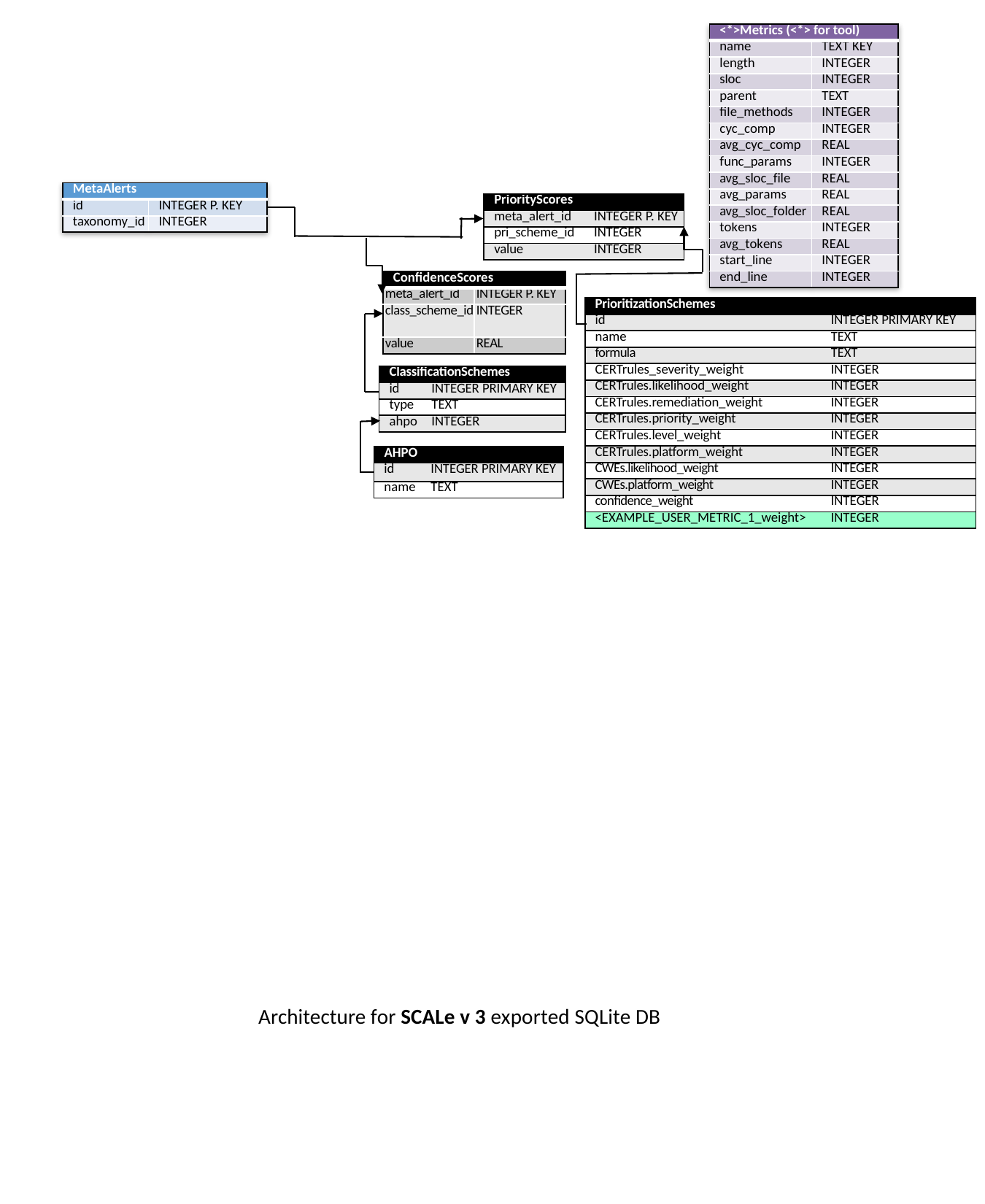

| <\*>Metrics (<\*> for tool) |  |
| --- | --- |
| name | TEXT KEY |
| length | INTEGER |
| sloc | INTEGER |
| parent | TEXT |
| file\_methods | INTEGER |
| cyc\_comp | INTEGER |
| avg\_cyc\_comp | REAL |
| func\_params | INTEGER |
| avg\_sloc\_file | REAL |
| avg\_params | REAL |
| avg\_sloc\_folder | REAL |
| tokens | INTEGER |
| avg\_tokens | REAL |
| start\_line | INTEGER |
| end\_line | INTEGER |
| MetaAlerts |  |
| --- | --- |
| id | INTEGER P. KEY |
| taxonomy\_id | INTEGER |
| PriorityScores |  |
| --- | --- |
| meta\_alert\_id | INTEGER P. KEY |
| pri\_scheme\_id | INTEGER |
| value | INTEGER |
| ConfidenceScores |  |
| --- | --- |
| meta\_alert\_id | INTEGER P. KEY |
| class\_scheme\_id | INTEGER |
| value | REAL |
| PrioritizationSchemes |  |
| --- | --- |
| id | INTEGER PRIMARY KEY |
| name | TEXT |
| formula | TEXT |
| CERTrules\_severity\_weight | INTEGER |
| CERTrules.likelihood\_weight | INTEGER |
| CERTrules.remediation\_weight | INTEGER |
| CERTrules.priority\_weight | INTEGER |
| CERTrules.level\_weight | INTEGER |
| CERTrules.platform\_weight | INTEGER |
| CWEs.likelihood\_weight | INTEGER |
| CWEs.platform\_weight | INTEGER |
| confidence\_weight | INTEGER |
| <EXAMPLE\_USER\_METRIC\_1\_weight> | INTEGER |
| ClassificationSchemes |  |
| --- | --- |
| id | INTEGER PRIMARY KEY |
| type | TEXT |
| ahpo | INTEGER |
| AHPO |  |
| --- | --- |
| id | INTEGER PRIMARY KEY |
| name | TEXT |
Architecture for SCALe v 3 exported SQLite DB